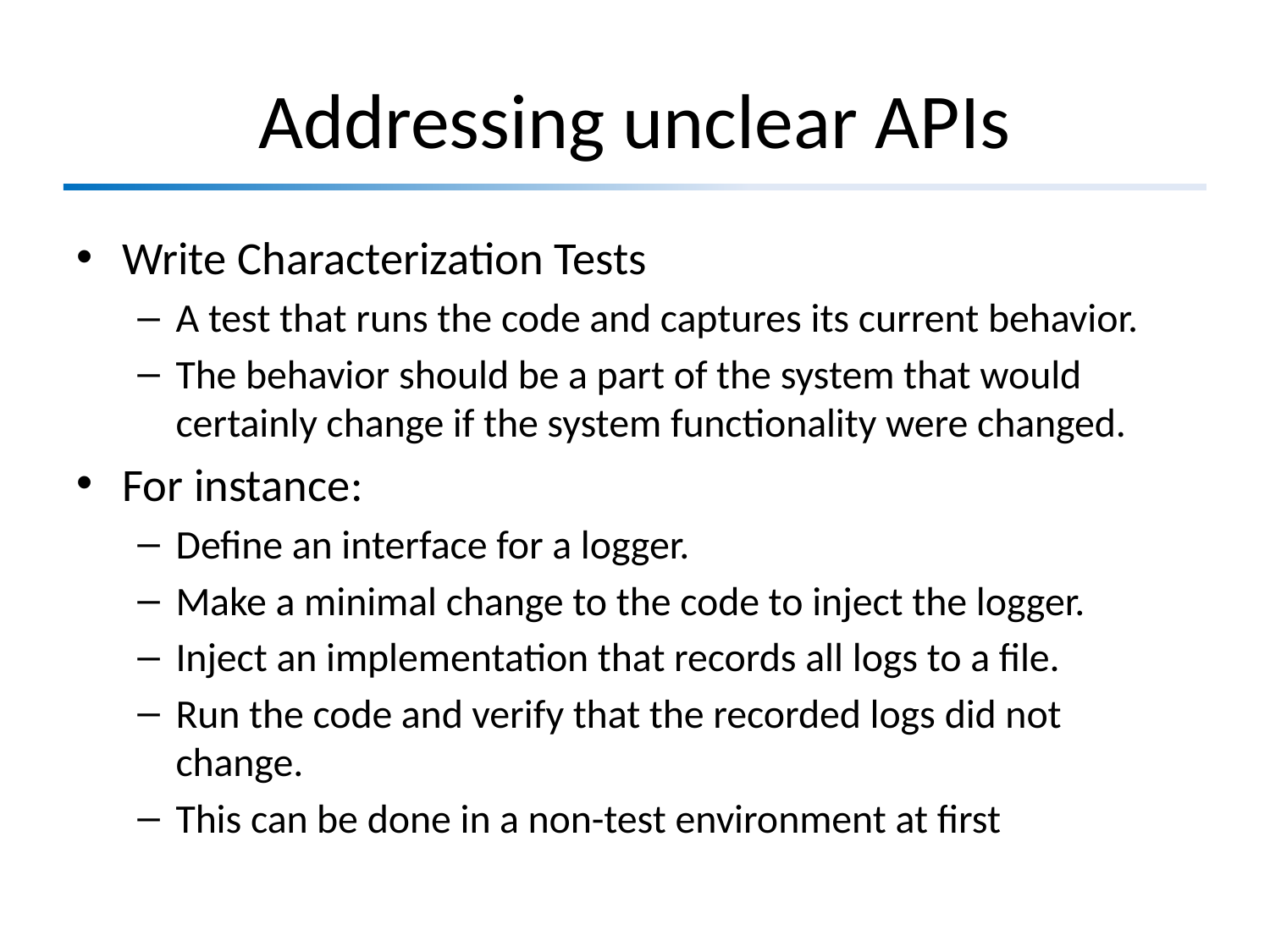

# Addressing unclear APIs
Write Characterization Tests
A test that runs the code and captures its current behavior.
The behavior should be a part of the system that would certainly change if the system functionality were changed.
For instance:
Define an interface for a logger.
Make a minimal change to the code to inject the logger.
Inject an implementation that records all logs to a file.
Run the code and verify that the recorded logs did not change.
This can be done in a non-test environment at first